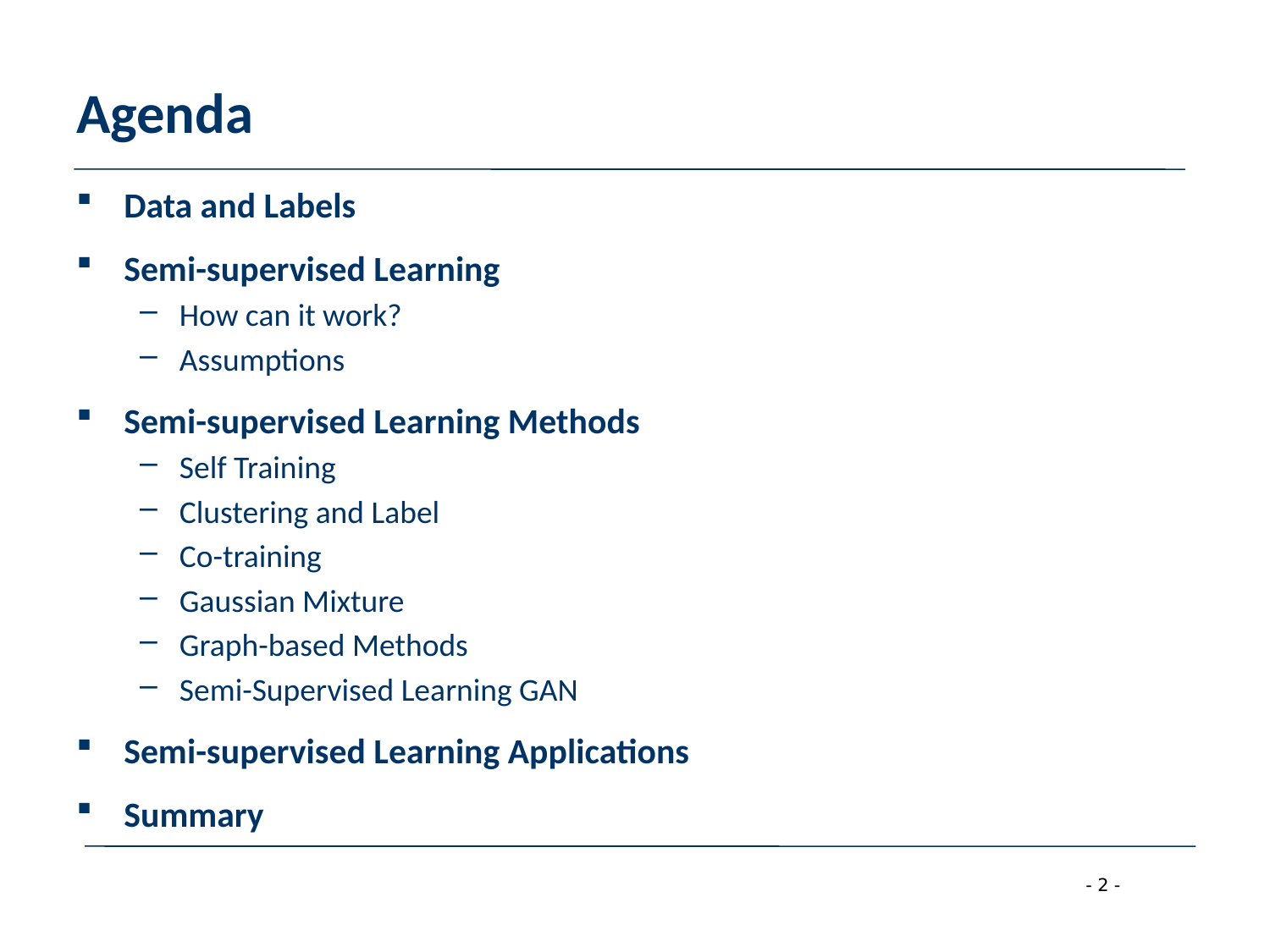

# Agenda
Data and Labels
Semi-supervised Learning
How can it work?
Assumptions
Semi-supervised Learning Methods
Self Training
Clustering and Label
Co-training
Gaussian Mixture
Graph-based Methods
Semi-Supervised Learning GAN
Semi-supervised Learning Applications
Summary